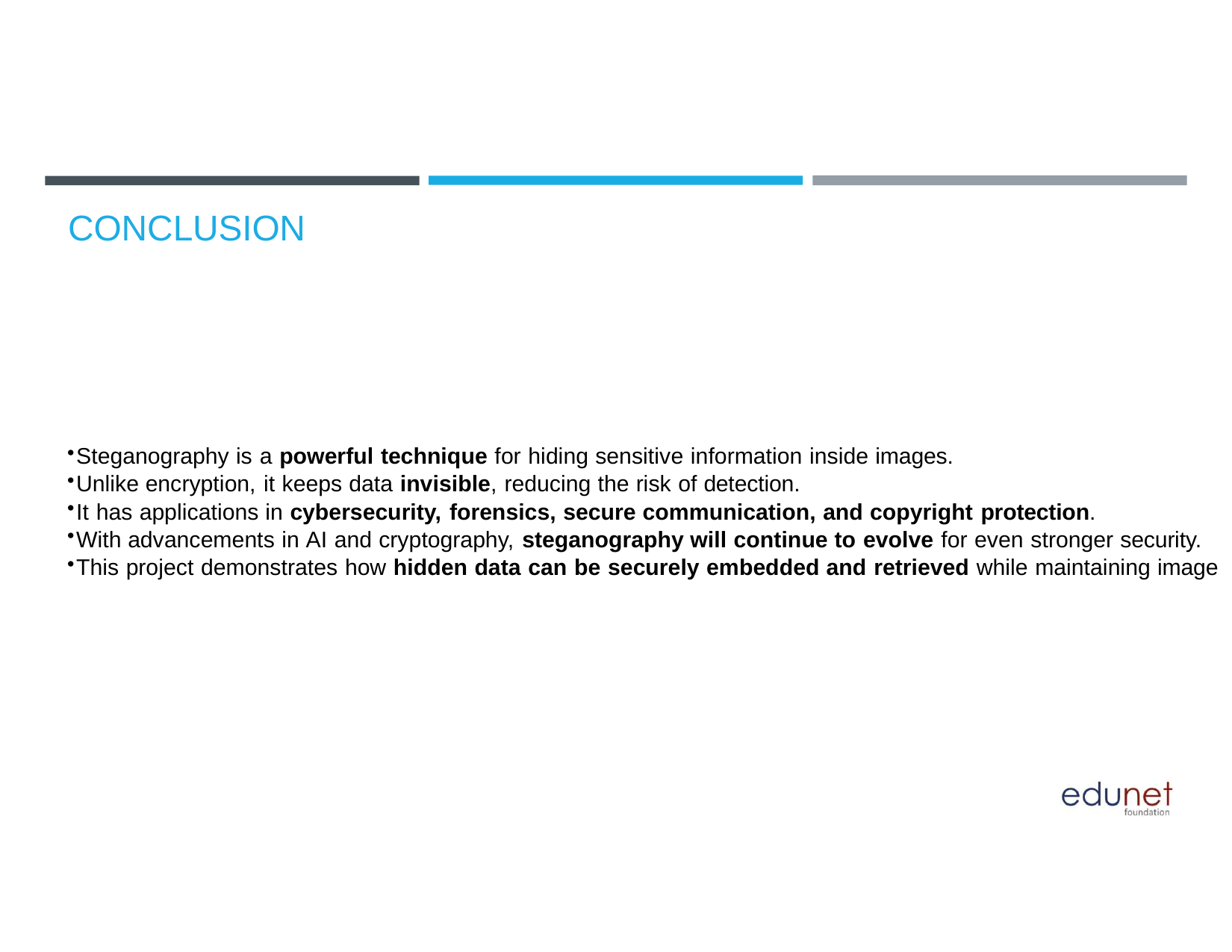

# CONCLUSION
Steganography is a powerful technique for hiding sensitive information inside images.
Unlike encryption, it keeps data invisible, reducing the risk of detection.
It has applications in cybersecurity, forensics, secure communication, and copyright protection.
With advancements in AI and cryptography, steganography will continue to evolve for even stronger security.
This project demonstrates how hidden data can be securely embedded and retrieved while maintaining image